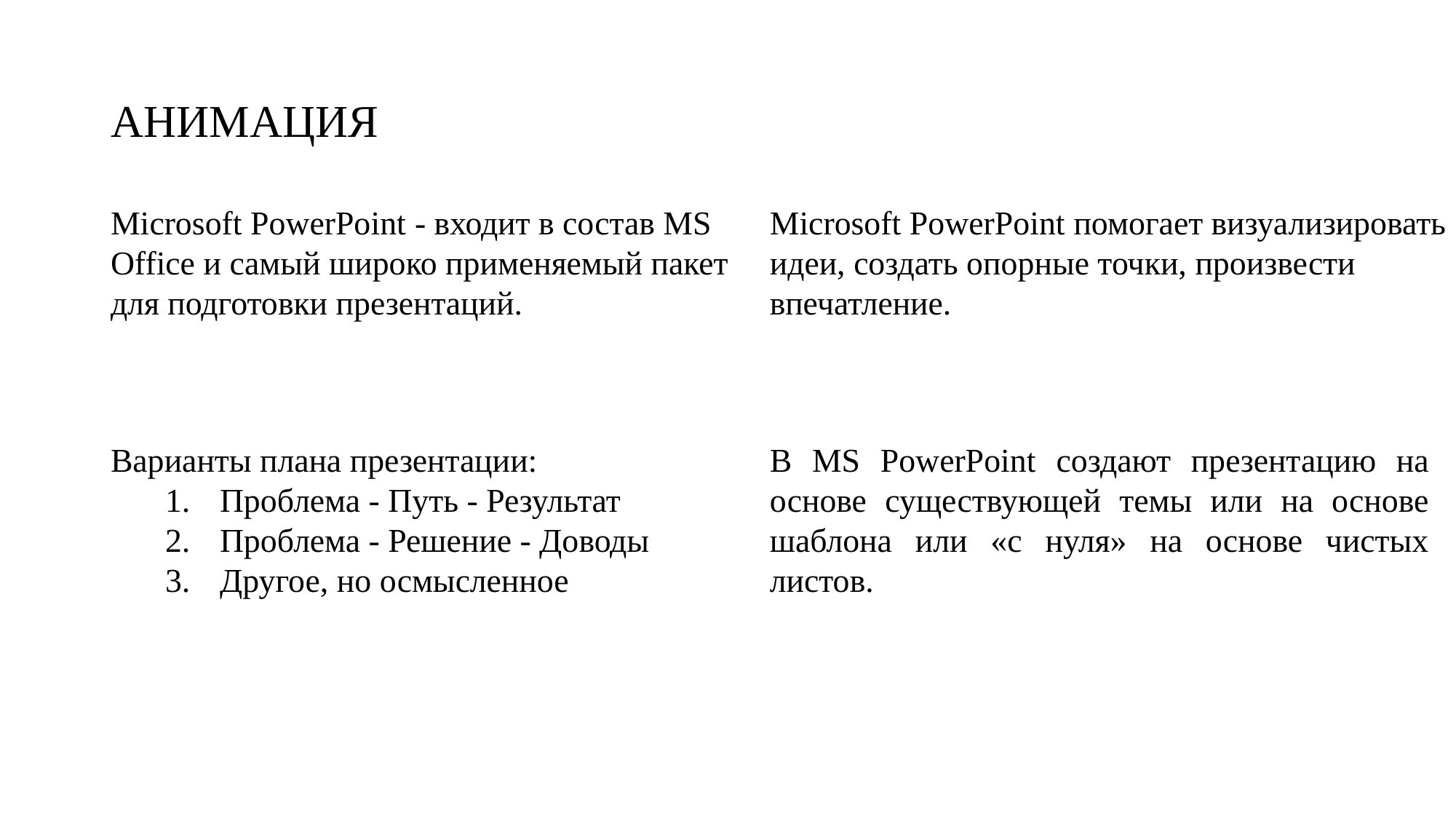

# АНИМАЦИЯ
Microsoft PowerPoint - входит в состав MS Office и самый широко применяемый пакет для подготовки презентаций.
Microsoft PowerPoint помогает визуализировать идеи, создать опорные точки, произвести впечатление.
Варианты плана презентации:
Проблема - Путь - Результат
Проблема - Решение - Доводы
Другое, но осмысленное
В MS PowerPoint создают презентацию на основе существующей темы или на основе шаблона или «с нуля» на основе чистых листов.